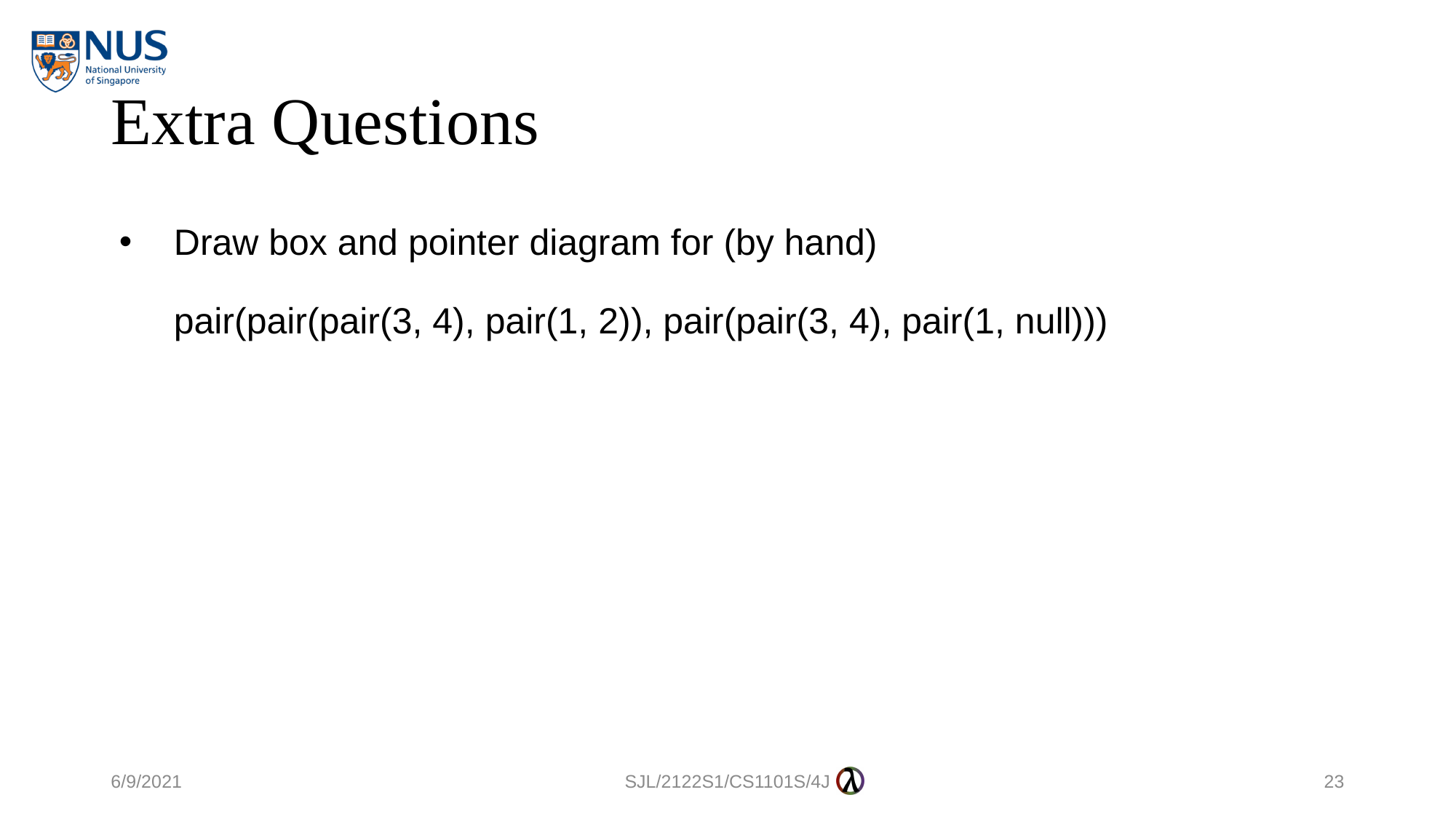

# Extra Questions
Draw box and pointer diagram for (by hand)

pair(pair(pair(3, 4), pair(1, 2)), pair(pair(3, 4), pair(1, null)))

6/9/2021
SJL/2122S1/CS1101S/4J
23